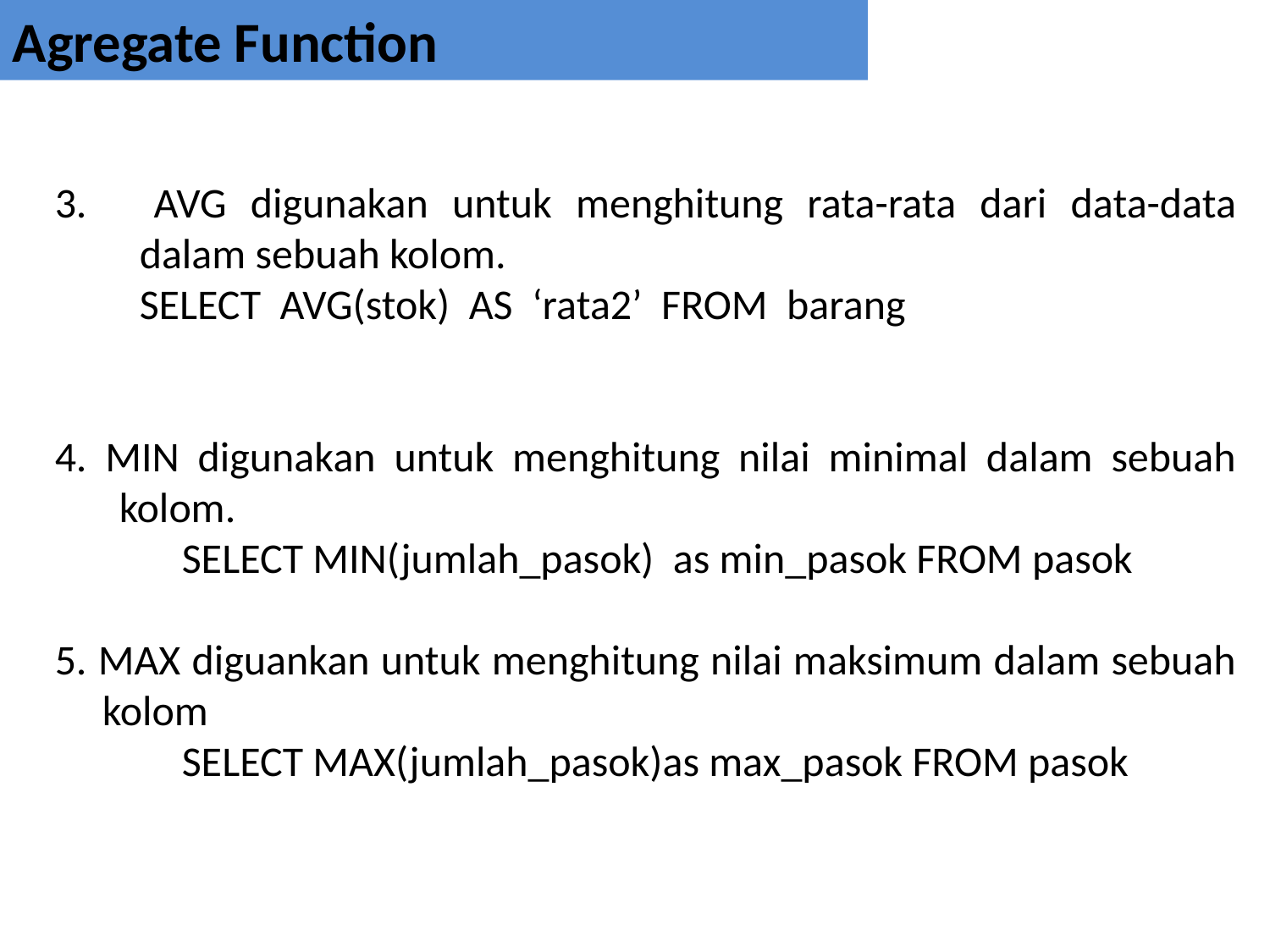

Agregate Function
3. 	AVG digunakan untuk menghitung rata-rata dari data-data dalam sebuah kolom.
	SELECT  AVG(stok)  AS  ‘rata2’  FROM  barang

4. MIN digunakan untuk menghitung nilai minimal dalam sebuah kolom.
	SELECT MIN(jumlah_pasok)  as min_pasok FROM pasok

5. MAX diguankan untuk menghitung nilai maksimum dalam sebuah kolom
	SELECT MAX(jumlah_pasok)as max_pasok FROM pasok